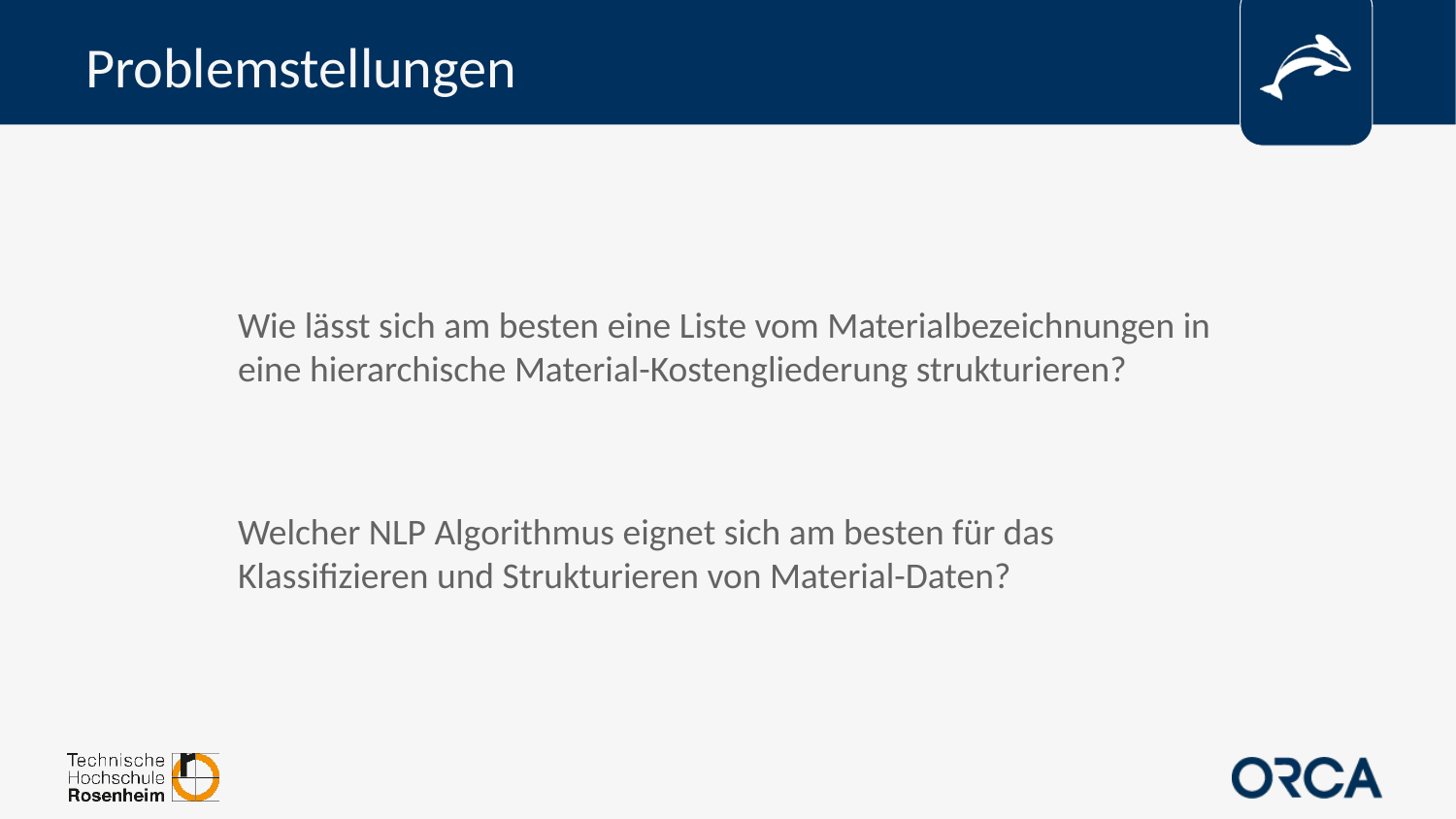

# Problemstellungen
Wie lässt sich am besten eine Liste vom Materialbezeichnungen in eine hierarchische Material-Kostengliederung strukturieren?
Welcher NLP Algorithmus eignet sich am besten für das Klassifizieren und Strukturieren von Material-Daten?